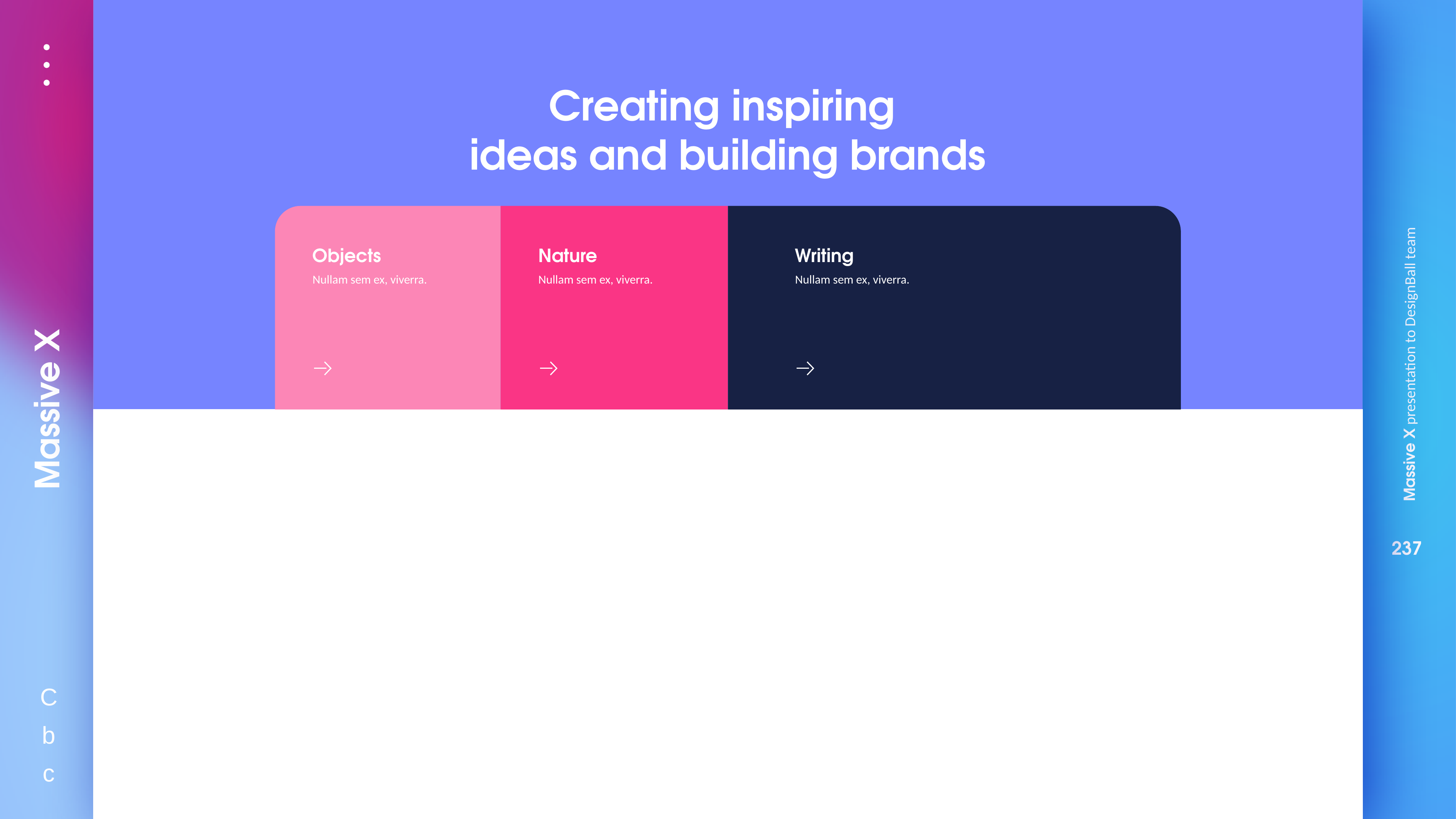

Creating inspiring
ideas and building brands

Objects
Nullam sem ex, viverra.

Nature
Nullam sem ex, viverra.

Writing
Nullam sem ex, viverra.

Image Link is here
Ctrl+Click to follow link
Image Link is here
Ctrl+Click to follow link
Image Link is here
Ctrl+Click to follow link